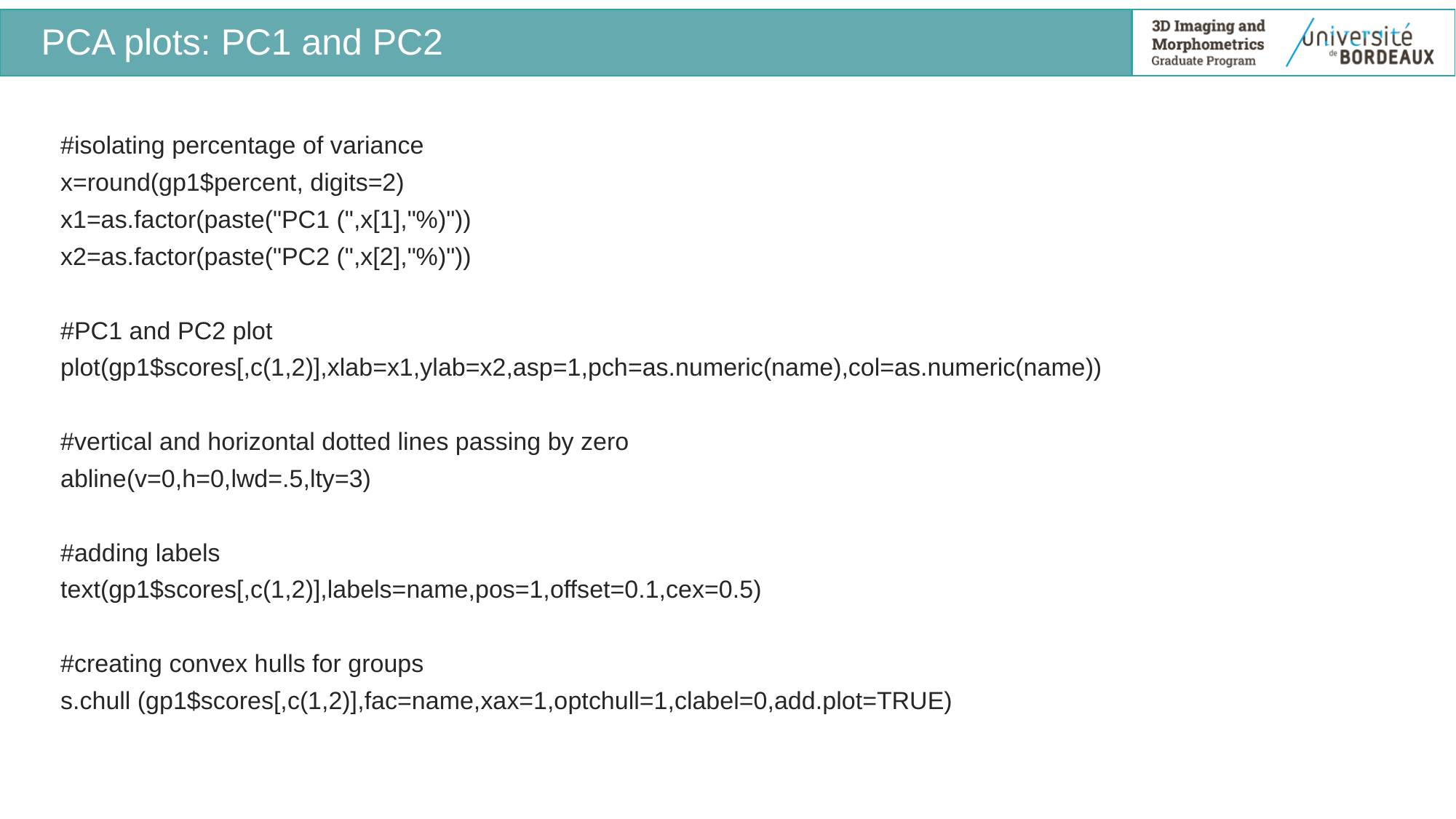

# PCA plots: PC1 and PC2
#isolating percentage of variance
x=round(gp1$percent, digits=2)
x1=as.factor(paste("PC1 (",x[1],"%)"))
x2=as.factor(paste("PC2 (",x[2],"%)"))

#PC1 and PC2 plot
plot(gp1$scores[,c(1,2)],xlab=x1,ylab=x2,asp=1,pch=as.numeric(name),col=as.numeric(name))

#vertical and horizontal dotted lines passing by zero
abline(v=0,h=0,lwd=.5,lty=3)

#adding labels
text(gp1$scores[,c(1,2)],labels=name,pos=1,offset=0.1,cex=0.5)

#creating convex hulls for groups
s.chull (gp1$scores[,c(1,2)],fac=name,xax=1,optchull=1,clabel=0,add.plot=TRUE)